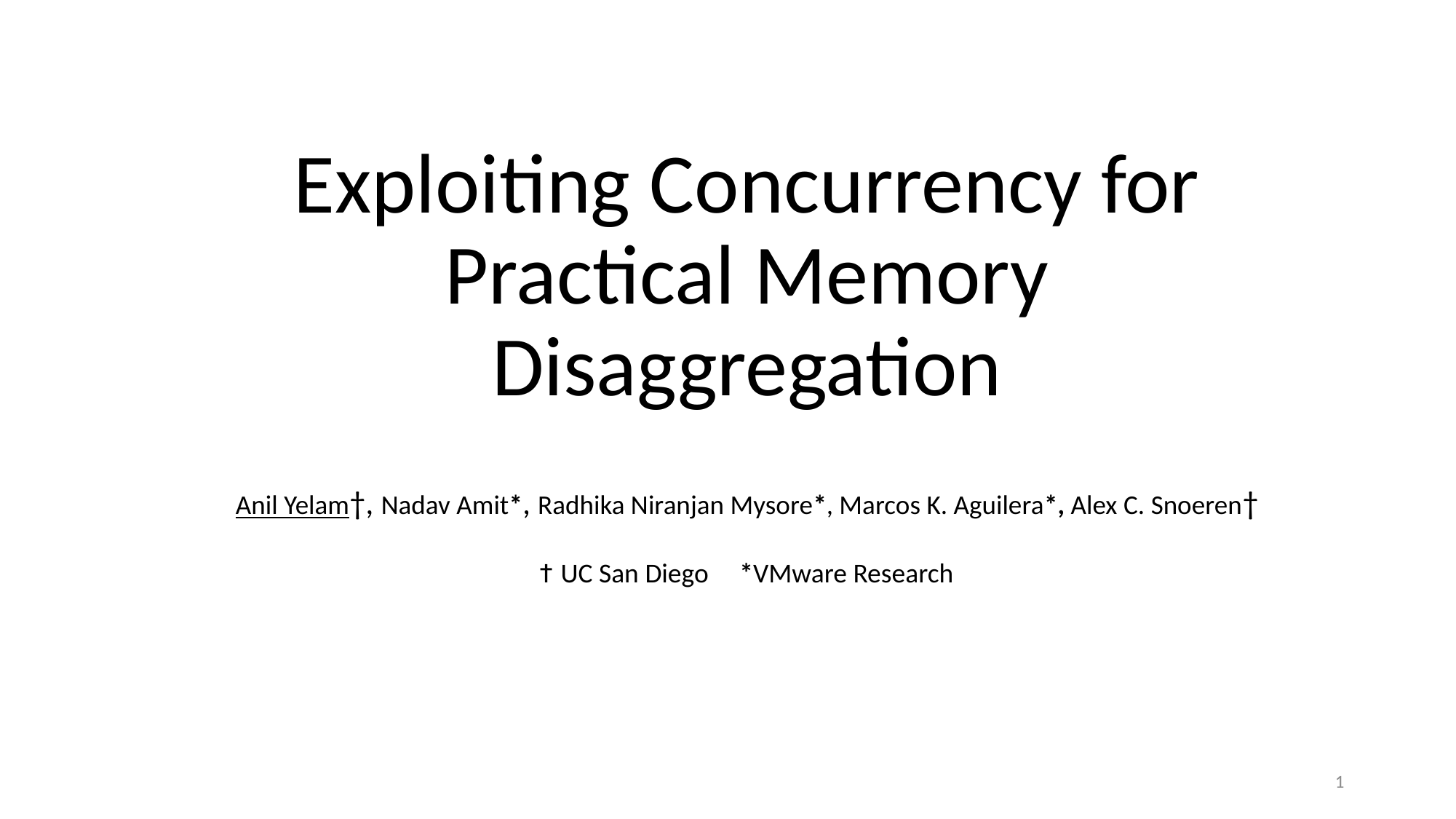

# Exploiting Concurrency for Practical Memory Disaggregation
Anil Yelam†, Nadav Amit*, Radhika Niranjan Mysore*, Marcos K. Aguilera*, Alex C. Snoeren†
† UC San Diego
*VMware Research
1